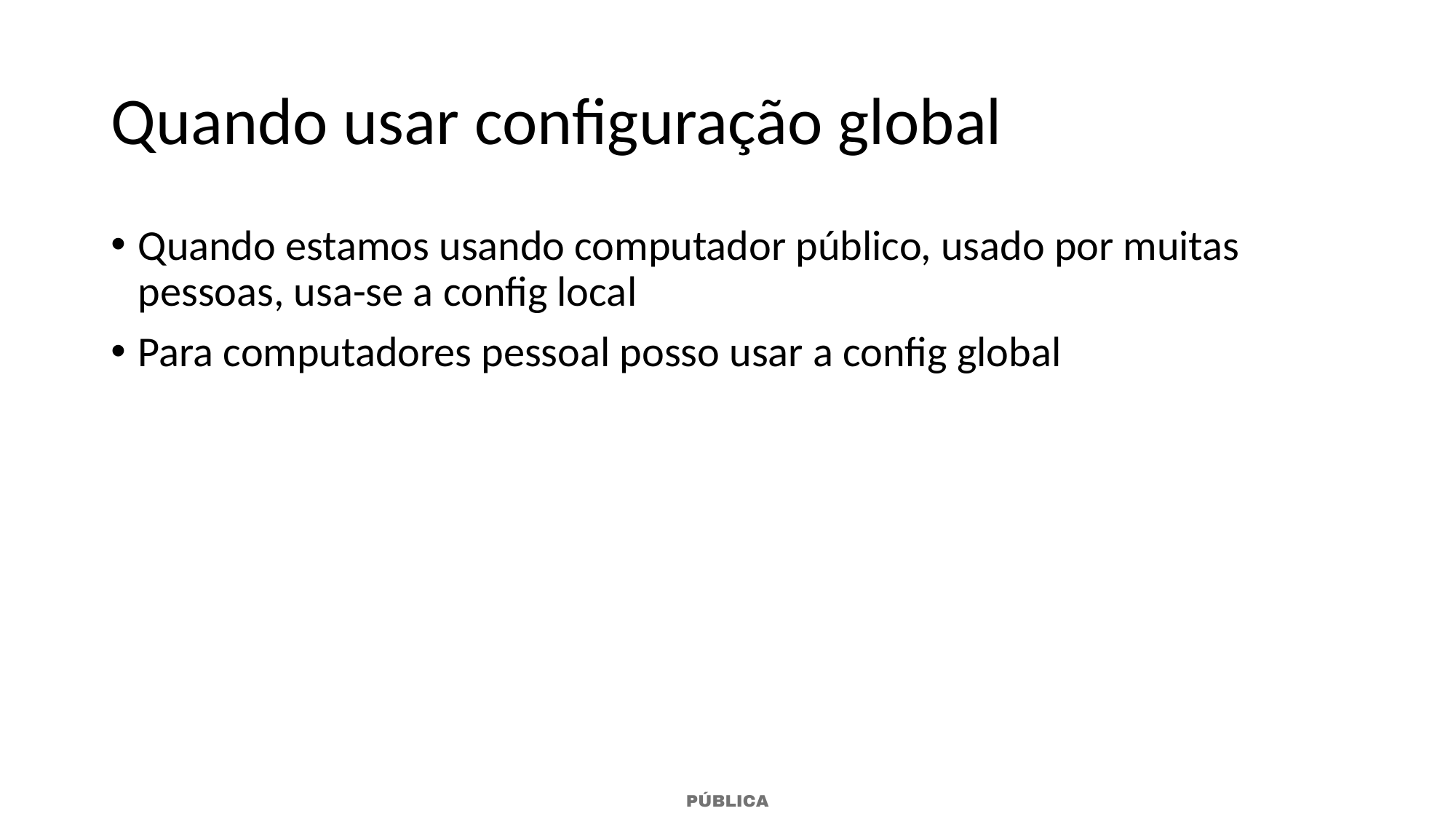

# Quando usar configuração global
Quando estamos usando computador público, usado por muitas pessoas, usa-se a config local
Para computadores pessoal posso usar a config global